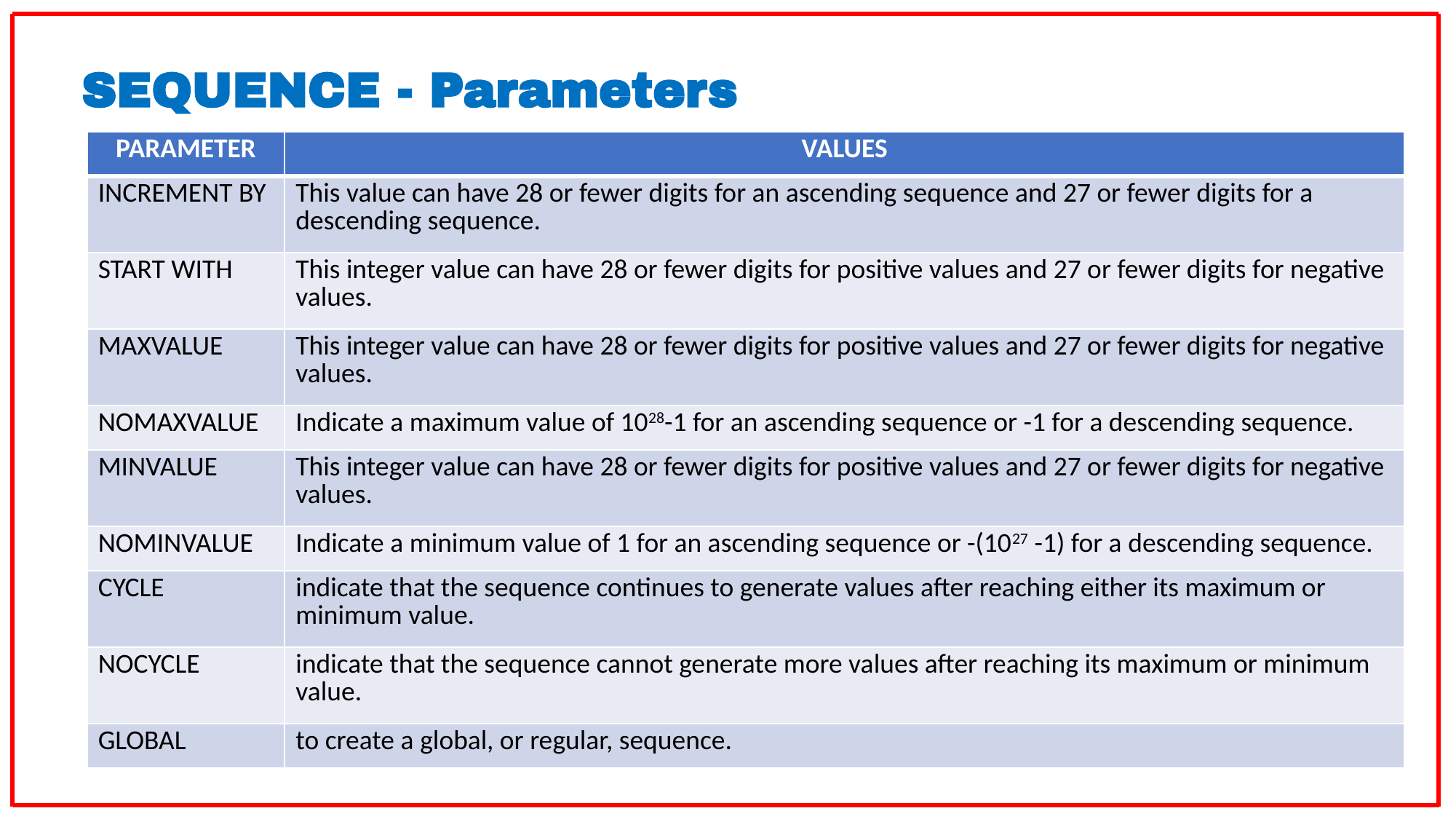

SEQUENCE - Parameters
| PARAMETER | VALUES |
| --- | --- |
| INCREMENT BY | This value can have 28 or fewer digits for an ascending sequence and 27 or fewer digits for a descending sequence. |
| START WITH | This integer value can have 28 or fewer digits for positive values and 27 or fewer digits for negative values. |
| MAXVALUE | This integer value can have 28 or fewer digits for positive values and 27 or fewer digits for negative values. |
| NOMAXVALUE | Indicate a maximum value of 1028-1 for an ascending sequence or -1 for a descending sequence. |
| MINVALUE | This integer value can have 28 or fewer digits for positive values and 27 or fewer digits for negative values. |
| NOMINVALUE | Indicate a minimum value of 1 for an ascending sequence or -(1027 -1) for a descending sequence. |
| CYCLE | indicate that the sequence continues to generate values after reaching either its maximum or minimum value. |
| NOCYCLE | indicate that the sequence cannot generate more values after reaching its maximum or minimum value. |
| GLOBAL | to create a global, or regular, sequence. |